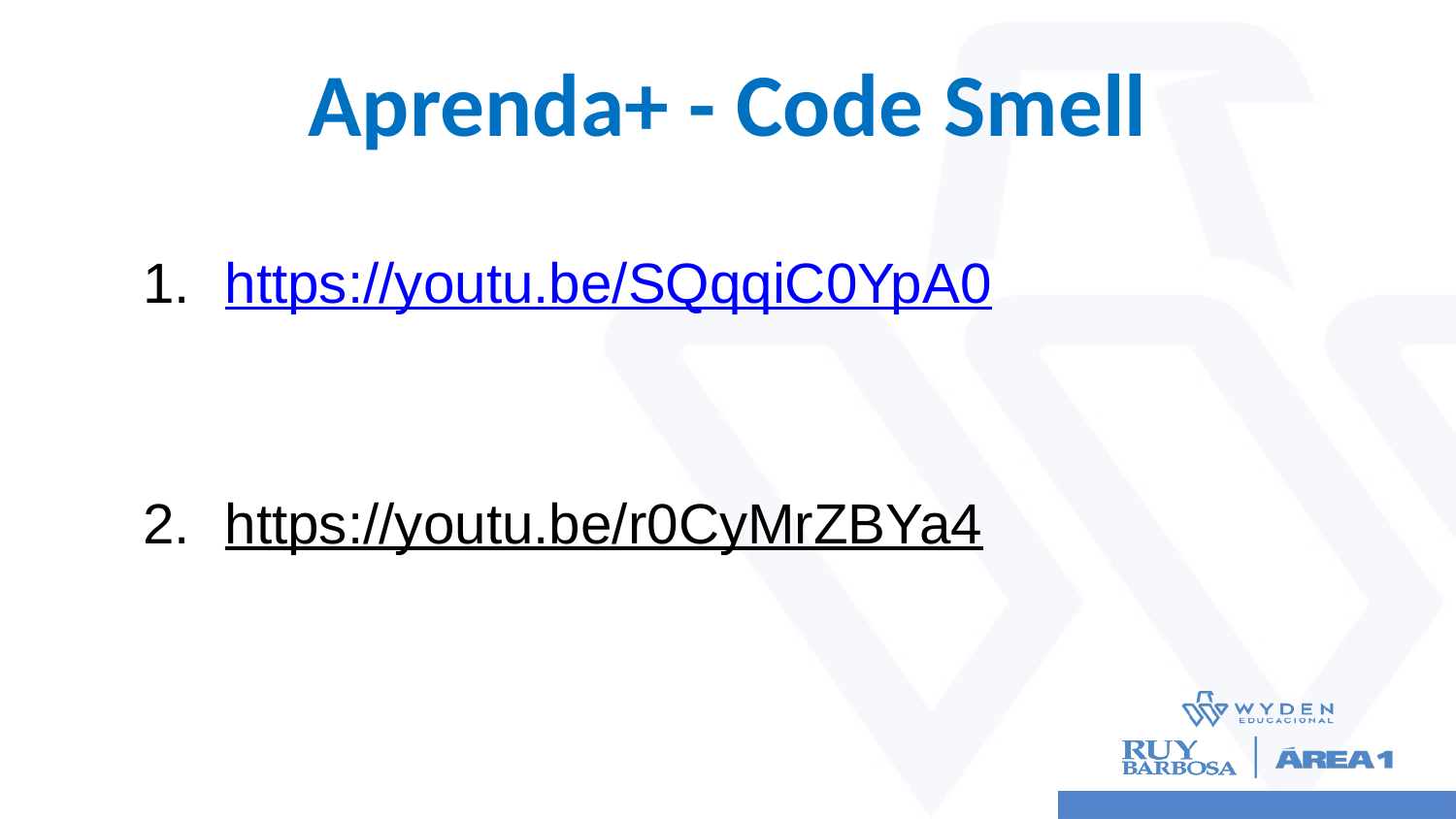

# Aprenda+ - Code Smell

https://youtu.be/SQqqiC0YpA0

https://youtu.be/r0CyMrZBYa4